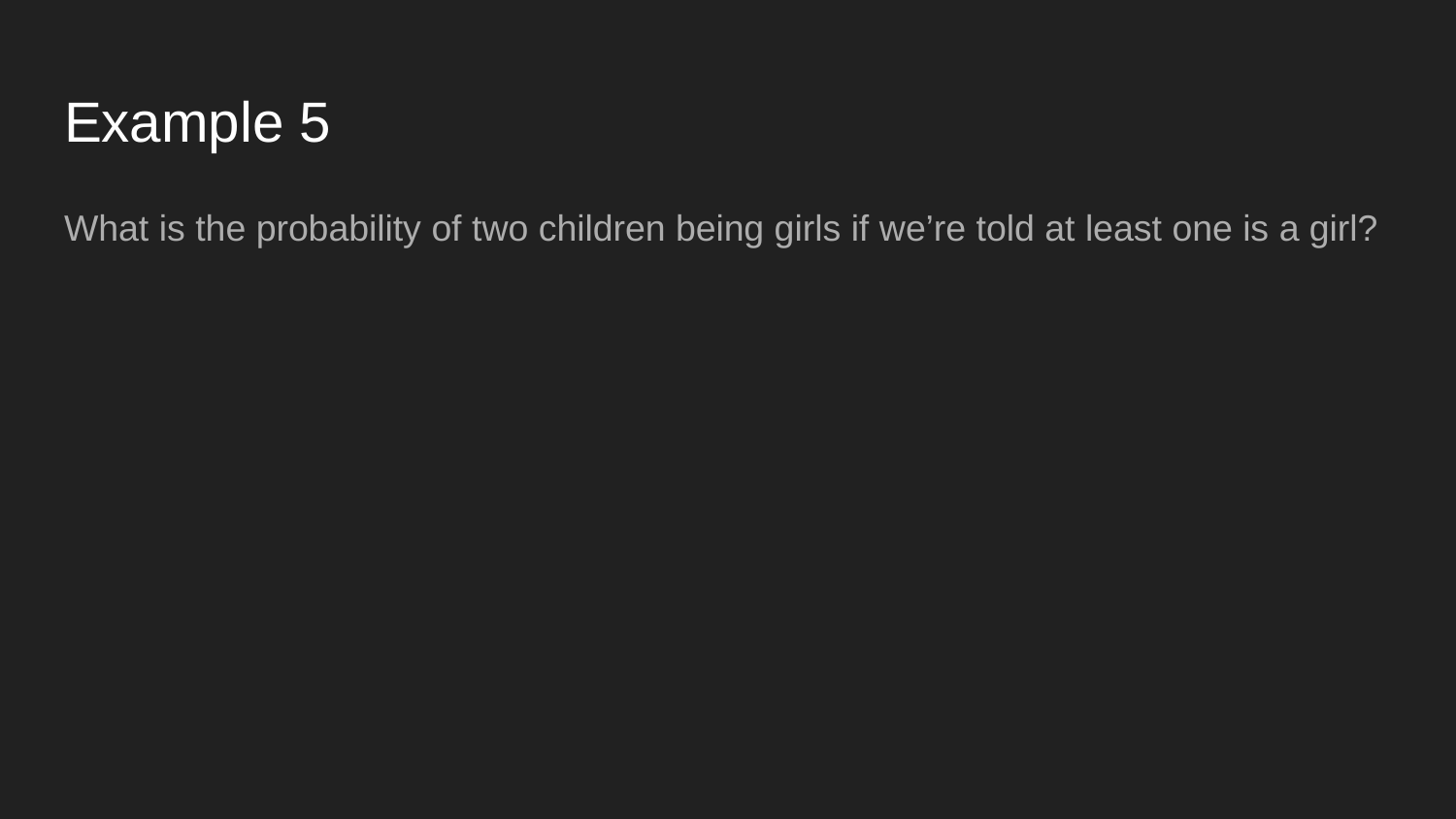

# Example 5
What is the probability of two children being girls if we’re told at least one is a girl?